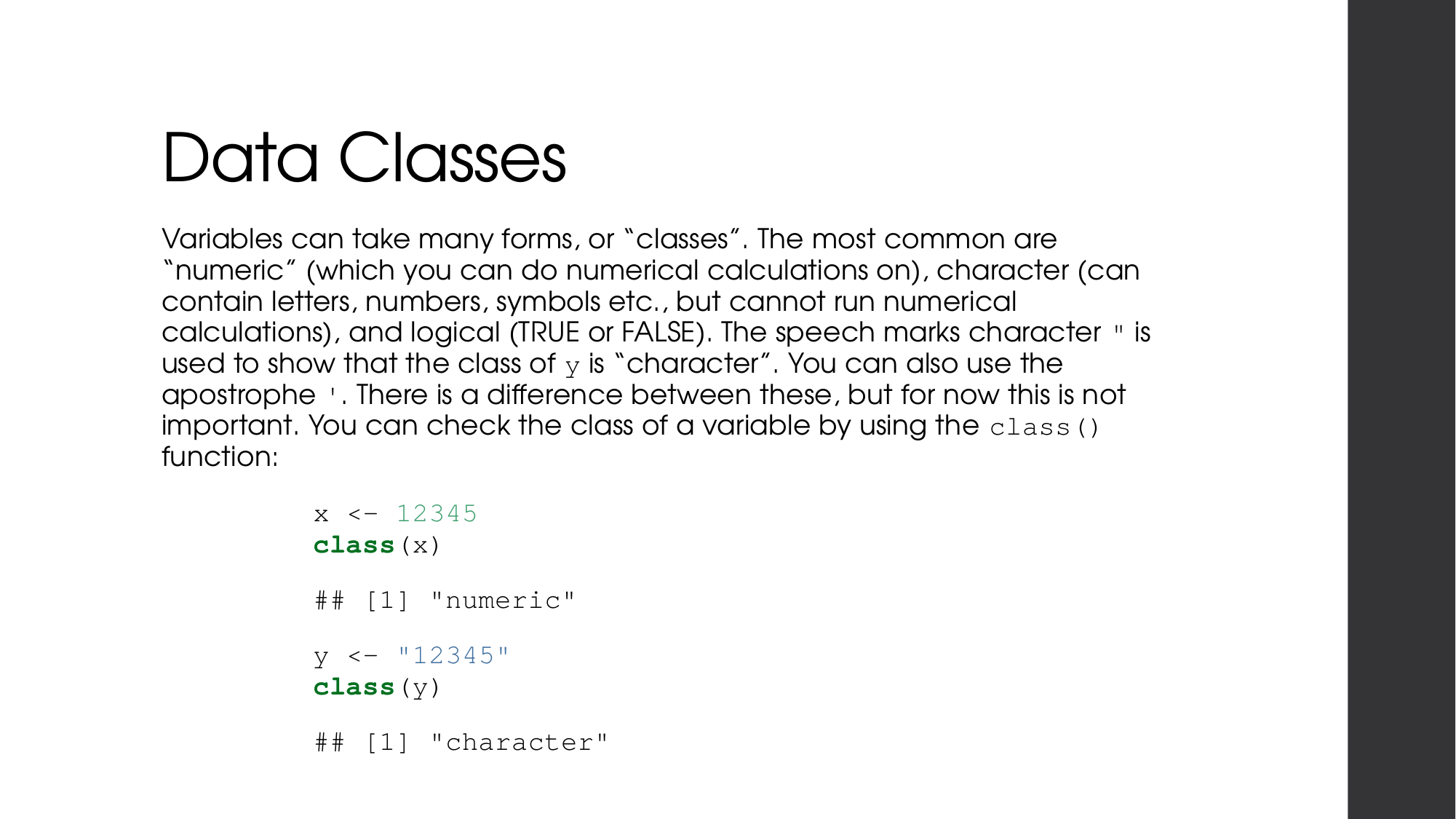

# Data Classes
Variables can take many forms, or “classes”. The most common are “numeric” (which you can do numerical calculations on), character (can contain letters, numbers, symbols etc., but cannot run numerical calculations), and logical (TRUE or FALSE). The speech marks character " is used to show that the class of y is “character”. You can also use the apostrophe '. There is a difference between these, but for now this is not important. You can check the class of a variable by using the class() function:
x <- 12345
class(x)
## [1] "numeric"
y <- "12345"
class(y)
## [1] "character"